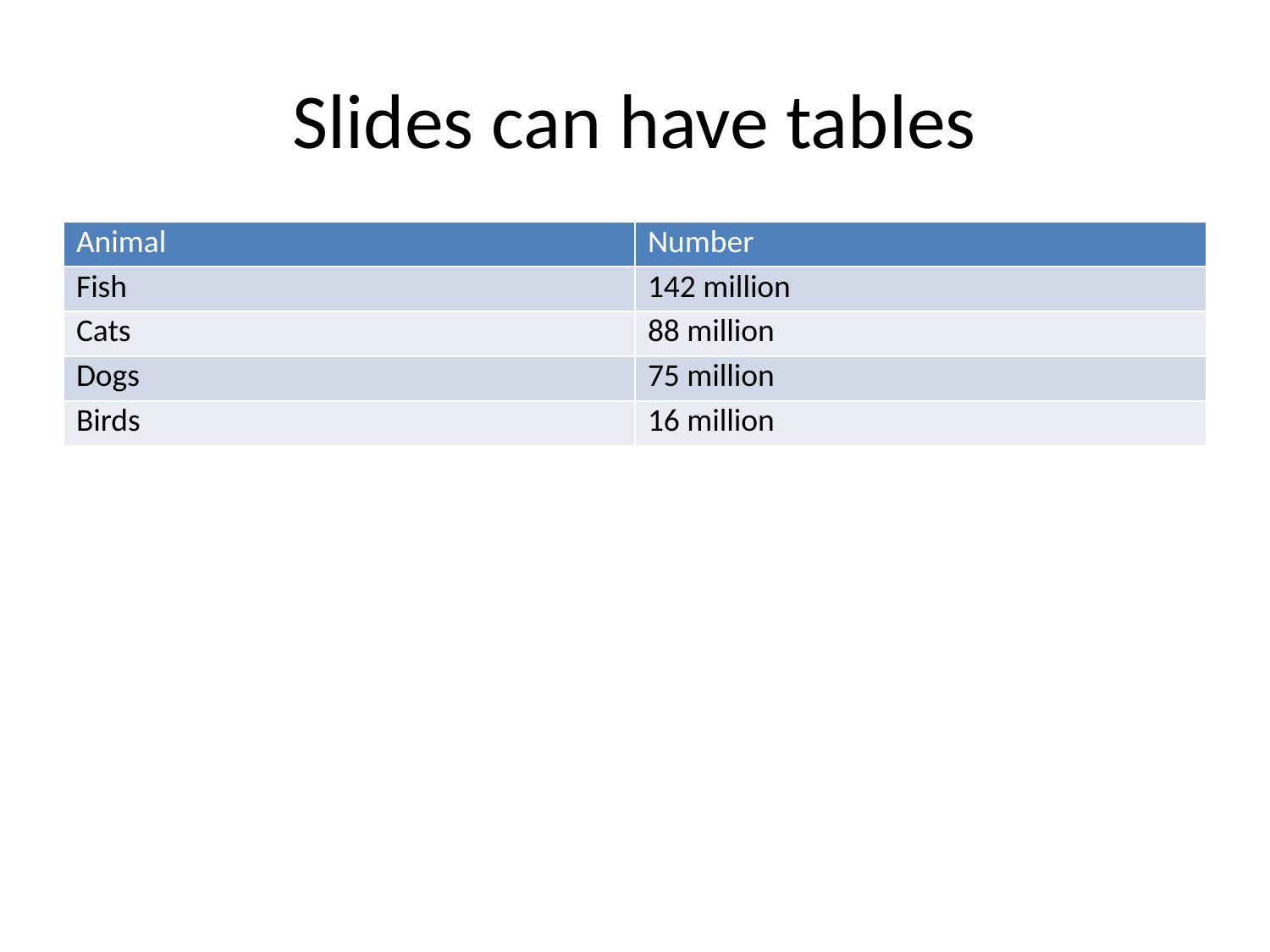

# Slides can have tables
| Animal | Number |
| --- | --- |
| Fish | 142 million |
| Cats | 88 million |
| Dogs | 75 million |
| Birds | 16 million |